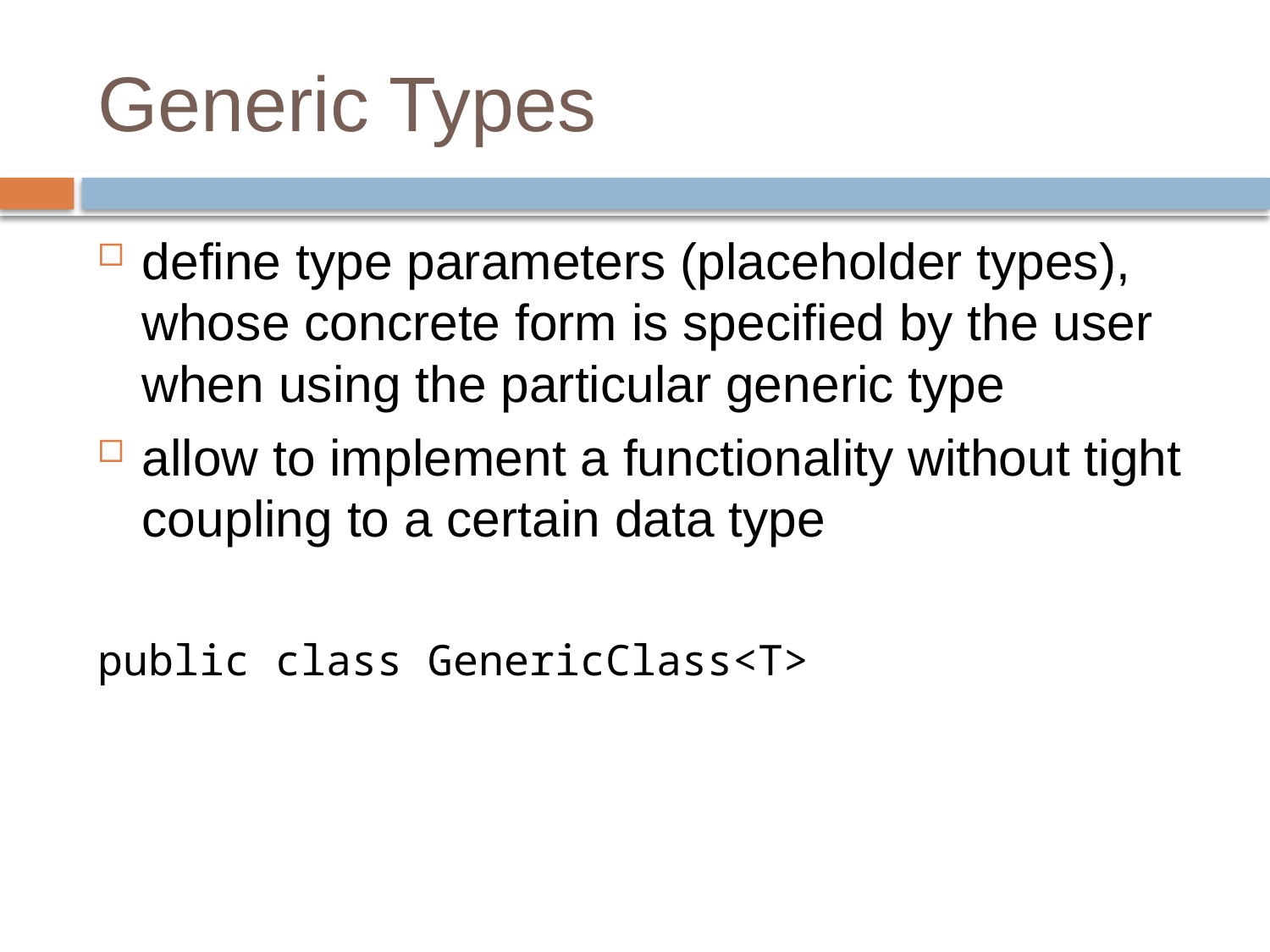

# Generic Types
define type parameters (placeholder types), whose concrete form is specified by the user when using the particular generic type
allow to implement a functionality without tight coupling to a certain data type

public class GenericClass<T>